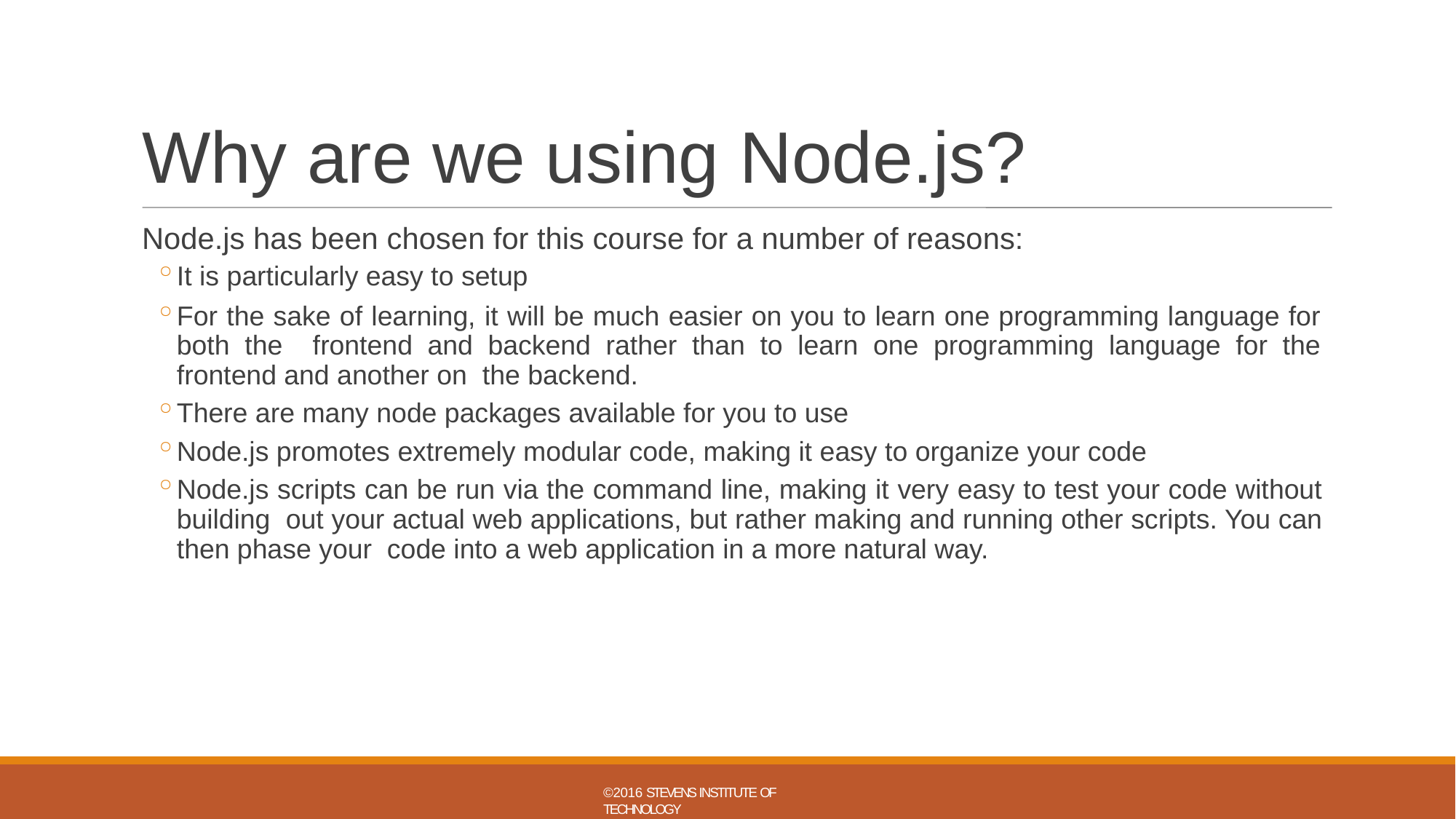

# Why are we using Node.js?
Node.js has been chosen for this course for a number of reasons:
It is particularly easy to setup
For the sake of learning, it will be much easier on you to learn one programming language for both the  frontend and backend rather than to learn one programming language for the frontend and another on  the backend.
There are many node packages available for you to use
Node.js promotes extremely modular code, making it easy to organize your code
Node.js scripts can be run via the command line, making it very easy to test your code without building  out your actual web applications, but rather making and running other scripts. You can then phase your  code into a web application in a more natural way.
©2016 STEVENS INSTITUTE OF TECHNOLOGY